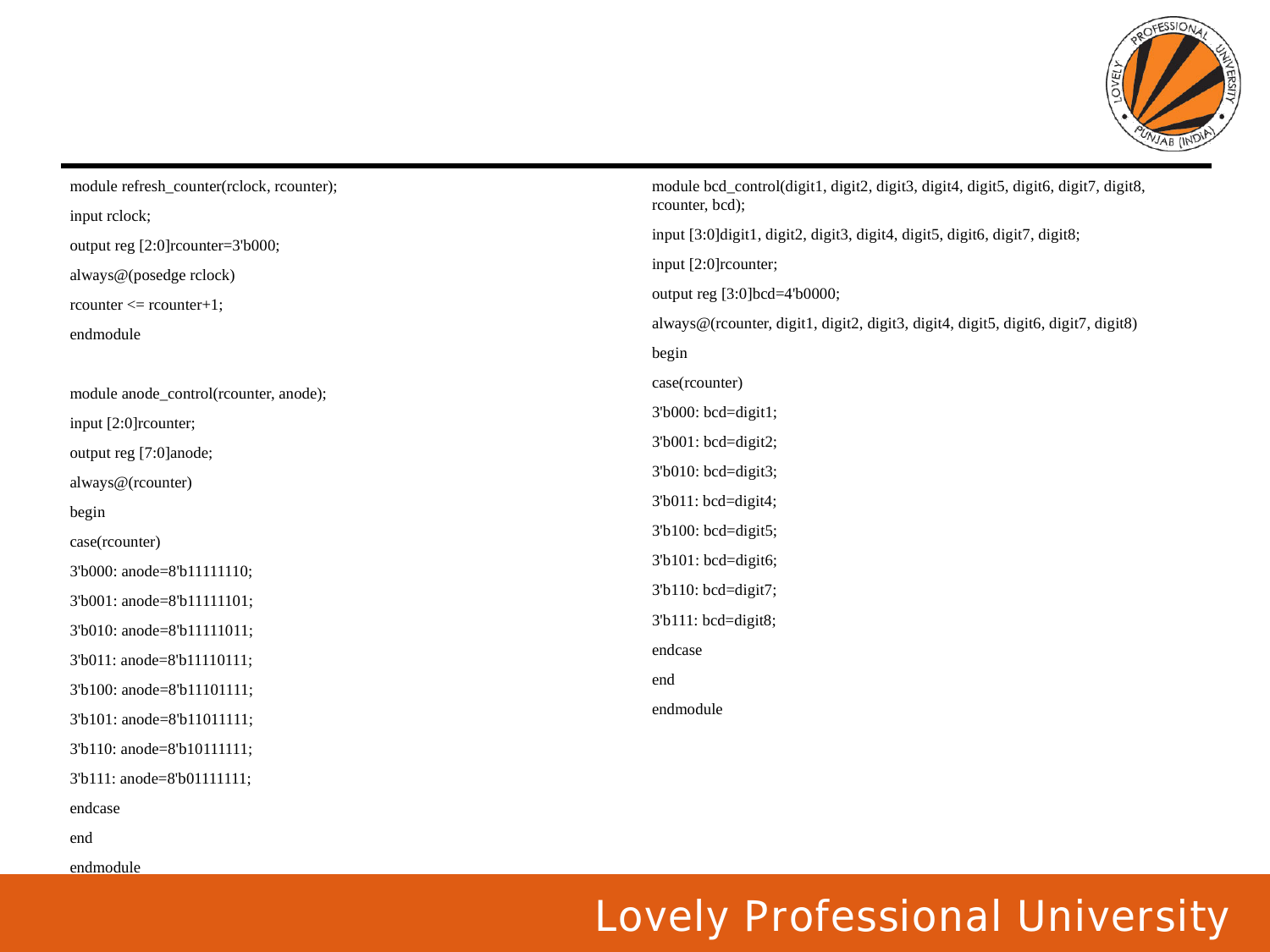

module refresh_counter(rclock, rcounter);
input rclock;
output reg [2:0]rcounter=3'b000;
always@(posedge rclock)
rcounter <= rcounter+1;
endmodule

module anode_control(rcounter, anode);
input [2:0]rcounter;
output reg [7:0]anode;
always@(rcounter)
begin
case(rcounter)
3'b000: anode=8'b11111110;
3'b001: anode=8'b11111101;
3'b010: anode=8'b11111011;
3'b011: anode=8'b11110111;
3'b100: anode=8'b11101111;
3'b101: anode=8'b11011111;
3'b110: anode=8'b10111111;
3'b111: anode=8'b01111111;
endcase
end
endmodule

module bcd_control(digit1, digit2, digit3, digit4, digit5, digit6, digit7, digit8, rcounter, bcd);
input [3:0]digit1, digit2, digit3, digit4, digit5, digit6, digit7, digit8;
input [2:0]rcounter;
output reg [3:0]bcd=4'b0000;
always@(rcounter, digit1, digit2, digit3, digit4, digit5, digit6, digit7, digit8)
begin
case(rcounter)
3'b000: bcd=digit1;
3'b001: bcd=digit2;
3'b010: bcd=digit3;
3'b011: bcd=digit4;
3'b100: bcd=digit5;
3'b101: bcd=digit6;
3'b110: bcd=digit7;
3'b111: bcd=digit8;
endcase
end
endmodule